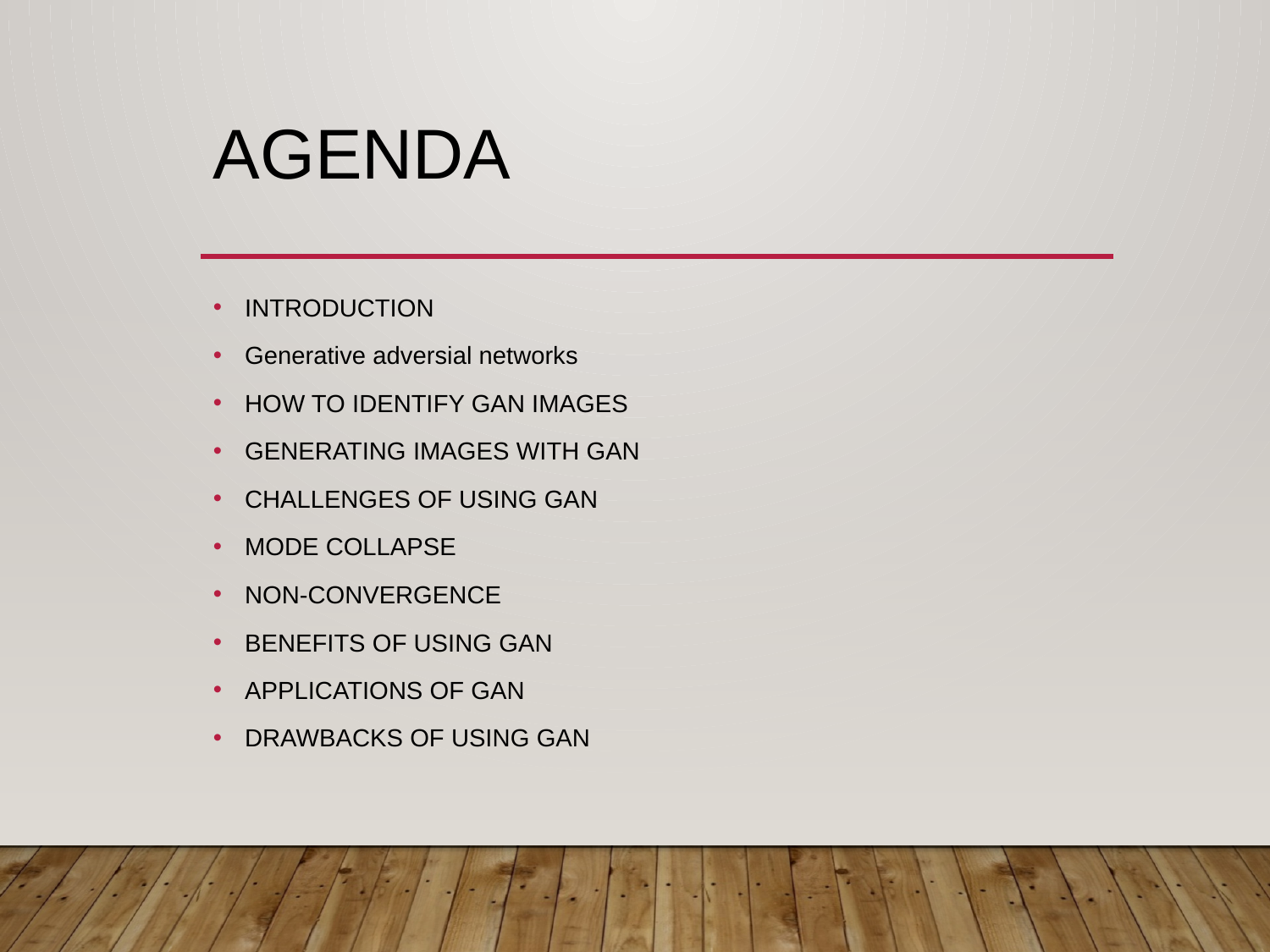

# AGENDA
INTRODUCTION
Generative adversial networks
HOW TO IDENTIFY GAN IMAGES
GENERATING IMAGES WITH GAN
CHALLENGES OF USING GAN
MODE COLLAPSE
NON-CONVERGENCE
BENEFITS OF USING GAN
APPLICATIONS OF GAN
DRAWBACKS OF USING GAN